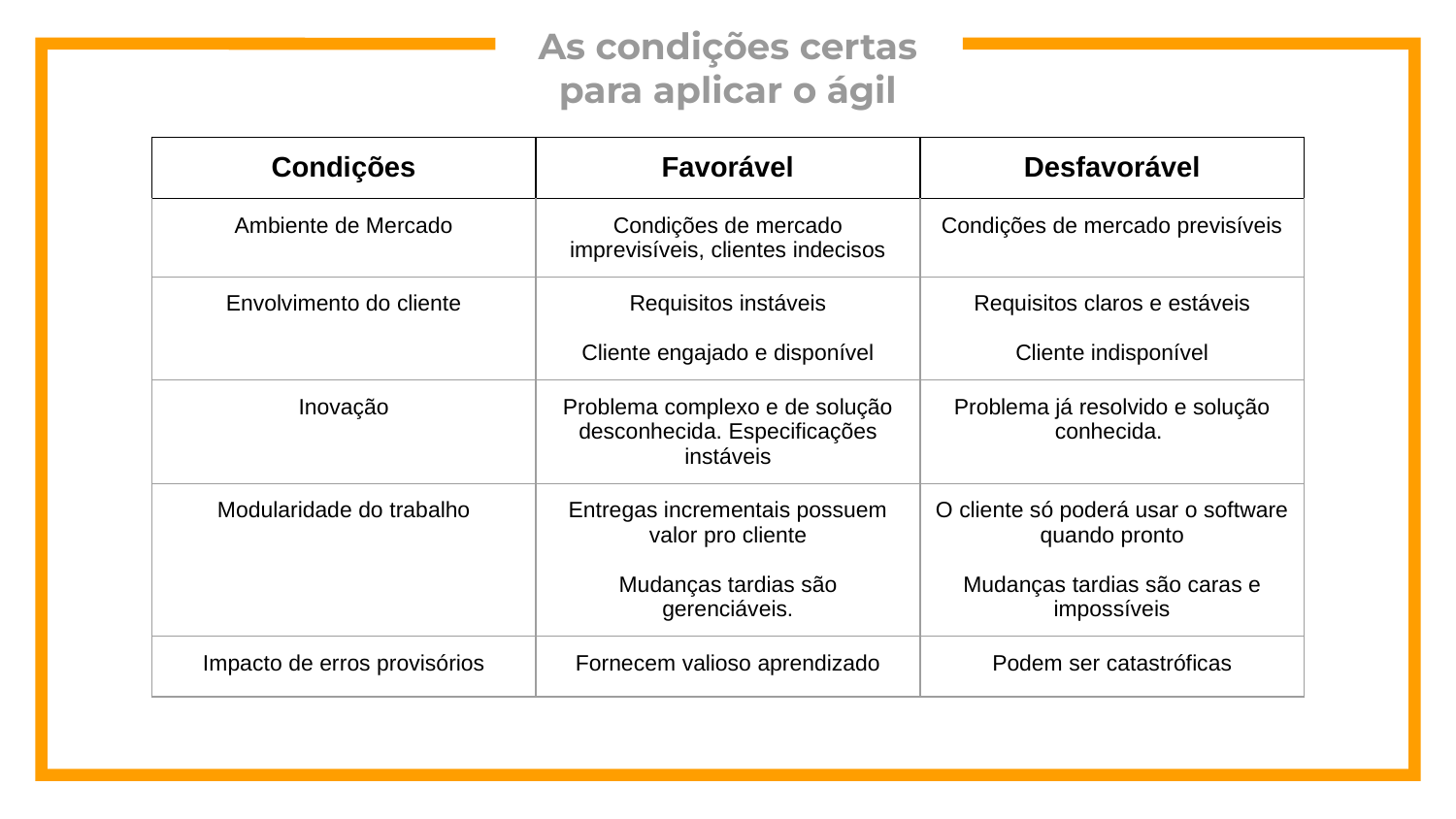

# As condições certas para aplicar o ágil
| Condições | Favorável | Desfavorável |
| --- | --- | --- |
| Ambiente de Mercado | Condições de mercado imprevisíveis, clientes indecisos | Condições de mercado previsíveis |
| Envolvimento do cliente | Requisitos instáveis Cliente engajado e disponível | Requisitos claros e estáveis Cliente indisponível |
| Inovação | Problema complexo e de solução desconhecida. Especificações instáveis | Problema já resolvido e solução conhecida. |
| Modularidade do trabalho | Entregas incrementais possuem valor pro cliente Mudanças tardias são gerenciáveis. | O cliente só poderá usar o software quando pronto Mudanças tardias são caras e impossíveis |
| Impacto de erros provisórios | Fornecem valioso aprendizado | Podem ser catastróficas |